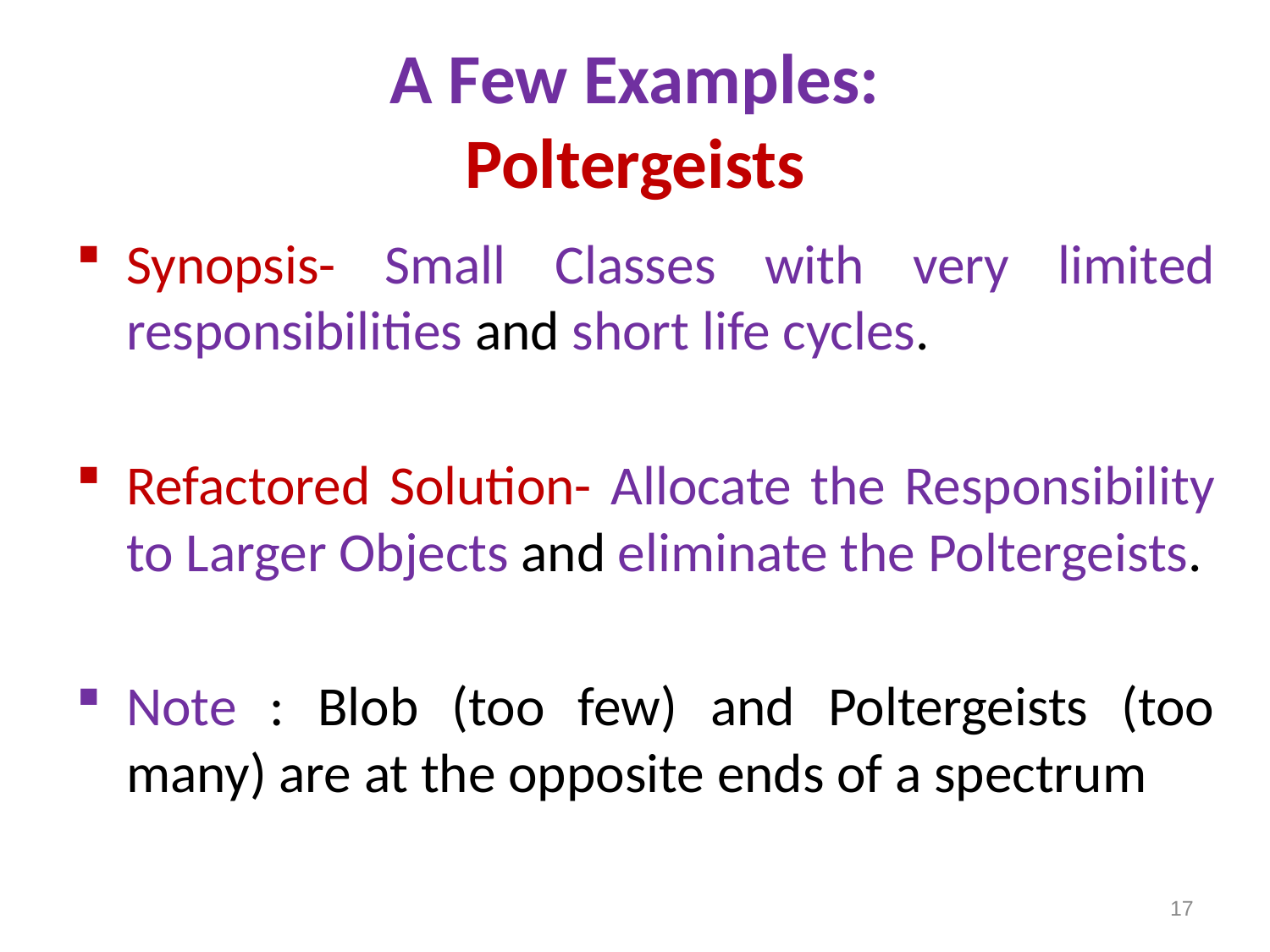

# A Few Examples: Poltergeists
Synopsis- Small Classes with very limited responsibilities and short life cycles.

Refactored Solution- Allocate the Responsibility to Larger Objects and eliminate the Poltergeists.

Note : Blob (too few) and Poltergeists (too many) are at the opposite ends of a spectrum
17